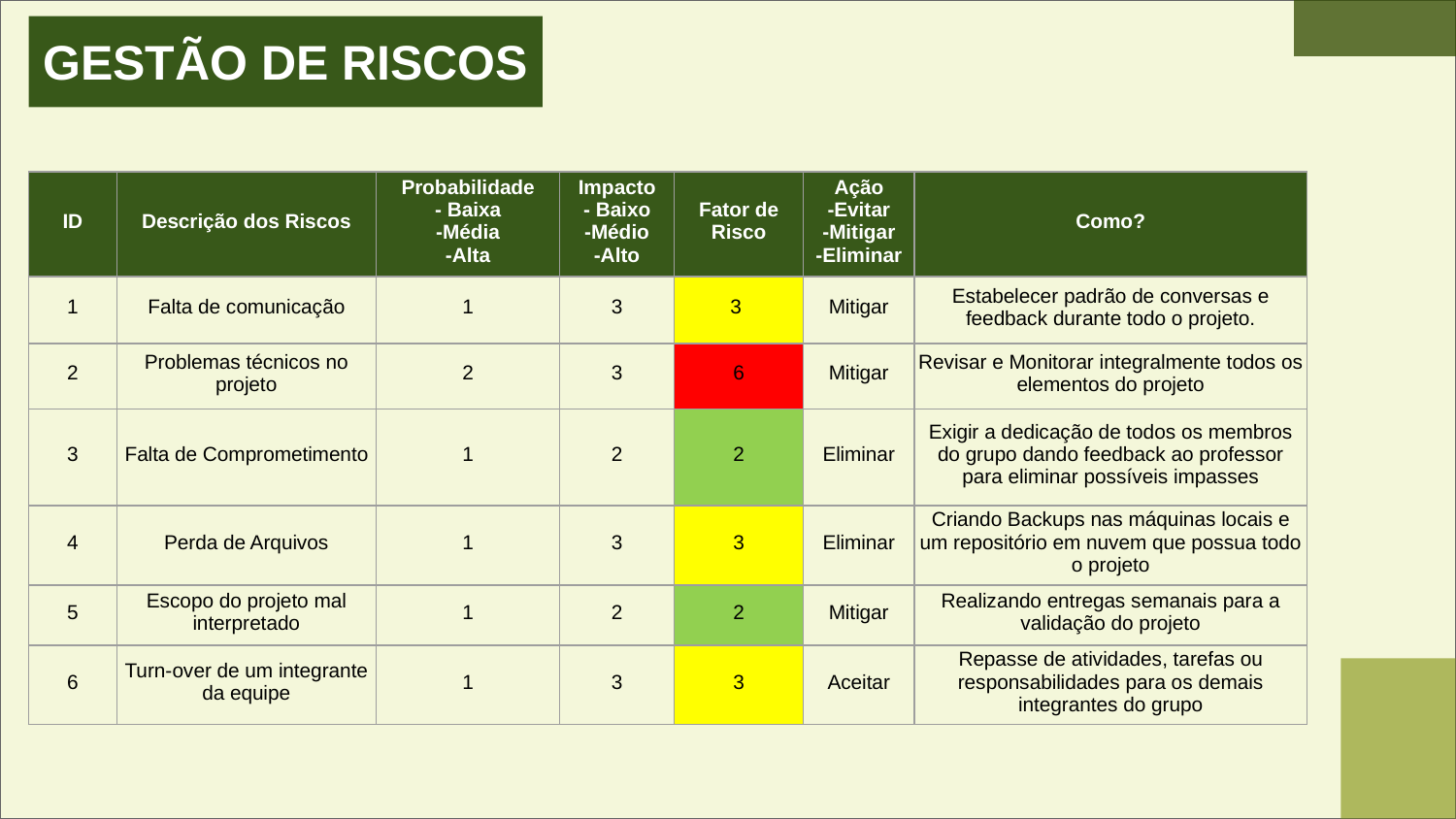

GESTÃO DE RISCOS
| ID | Descrição dos Riscos | Probabilidade - Baixa -Média -Alta​ | Impacto - Baixo -Médio -Alto | Fator de Risco | Ação -Evitar -Mitigar -Eliminar | Como? |
| --- | --- | --- | --- | --- | --- | --- |
| 1 | Falta de comunicação | 1 | 3 | 3 | Mitigar | Estabelecer padrão de conversas e feedback durante todo o projeto. |
| 2 | Problemas técnicos no projeto | 2 | 3 | 6 | Mitigar | Revisar e Monitorar integralmente todos os elementos do projeto |
| 3 | Falta de Comprometimento | 1 | 2 | 2 | Eliminar | Exigir a dedicação de todos os membros do grupo dando feedback ao professor para eliminar possíveis impasses |
| 4 | Perda de Arquivos | 1 | 3 | 3 | Eliminar | Criando Backups nas máquinas locais e um repositório em nuvem que possua todo o projeto |
| 5 | Escopo do projeto mal interpretado | 1 | 2 | 2 | Mitigar | Realizando entregas semanais para a validação do projeto |
| 6 | Turn-over de um integrante da equipe | 1 | 3 | 3 | Aceitar | Repasse de atividades, tarefas ou responsabilidades para os demais integrantes do grupo |